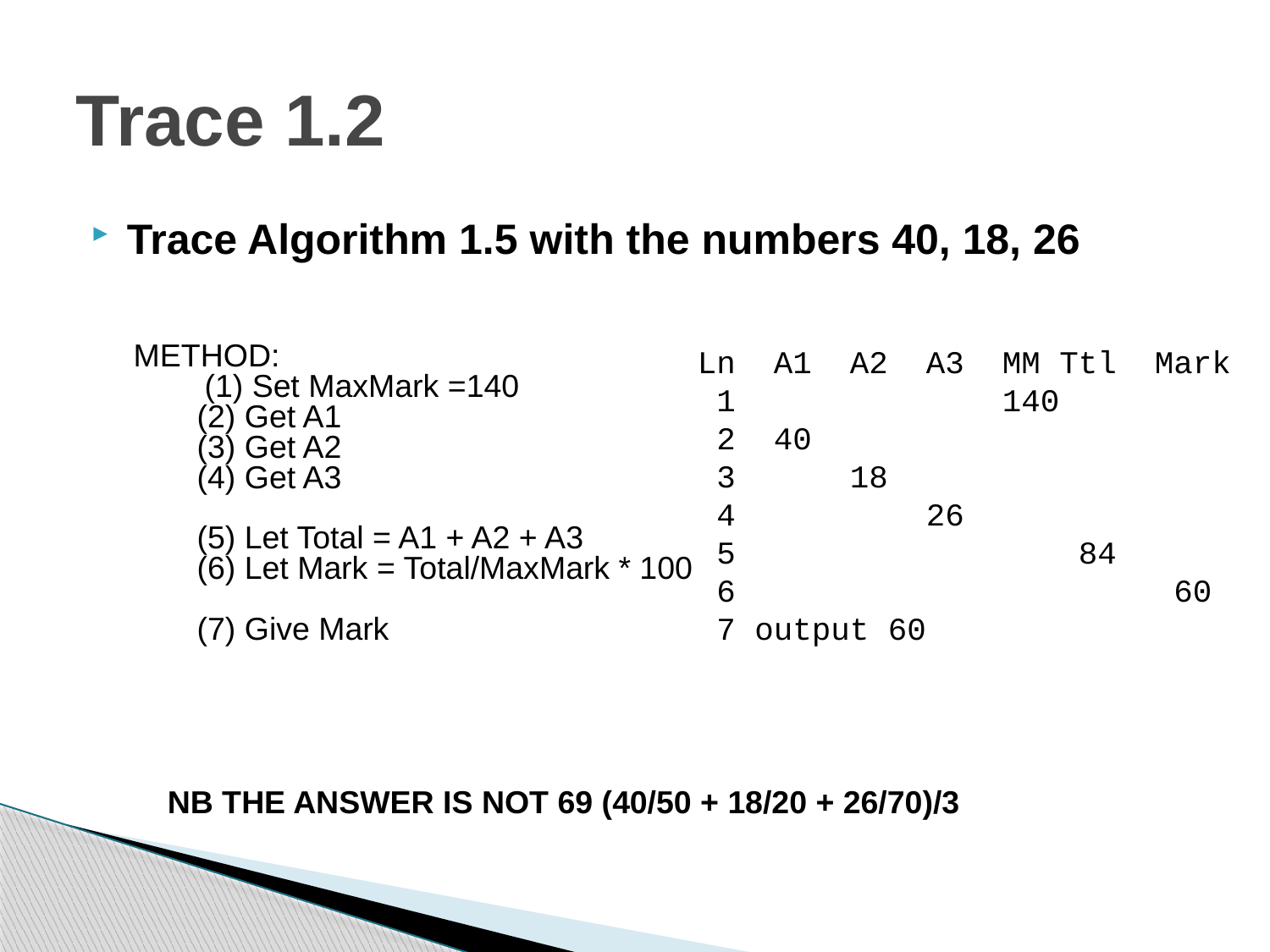

# Trace 1.2
Trace Algorithm 1.5 with the numbers 40, 18, 26
METHOD:
        (1) Set MaxMark =140
(2) Get A1
(3) Get A2
(4) Get A3

(5) Let Total = A1 + A2 + A3
(6) Let Mark = Total/MaxMark * 100

(7) Give Mark
Ln  A1  A2  A3  MM Ttl  Mark
 1              140
 2  40
 3      18
 4          26
 5                  84
 6                       60
 7 output 60
NB THE ANSWER IS NOT 69 (40/50 + 18/20 + 26/70)/3